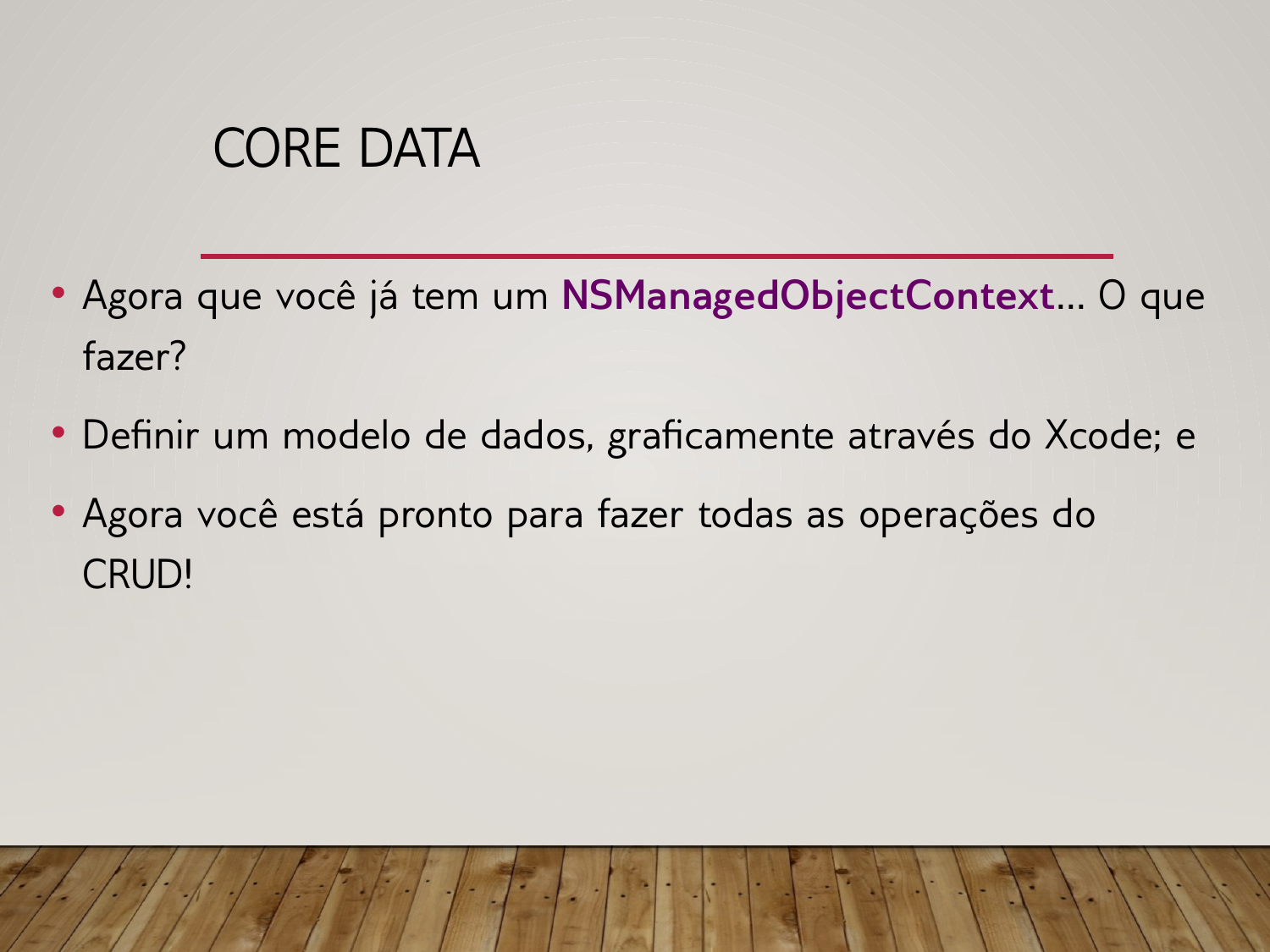

# Core Data
Agora que você já tem um NSManagedObjectContext... O que fazer?
Definir um modelo de dados, graficamente através do Xcode; e
Agora você está pronto para fazer todas as operações do CRUD!